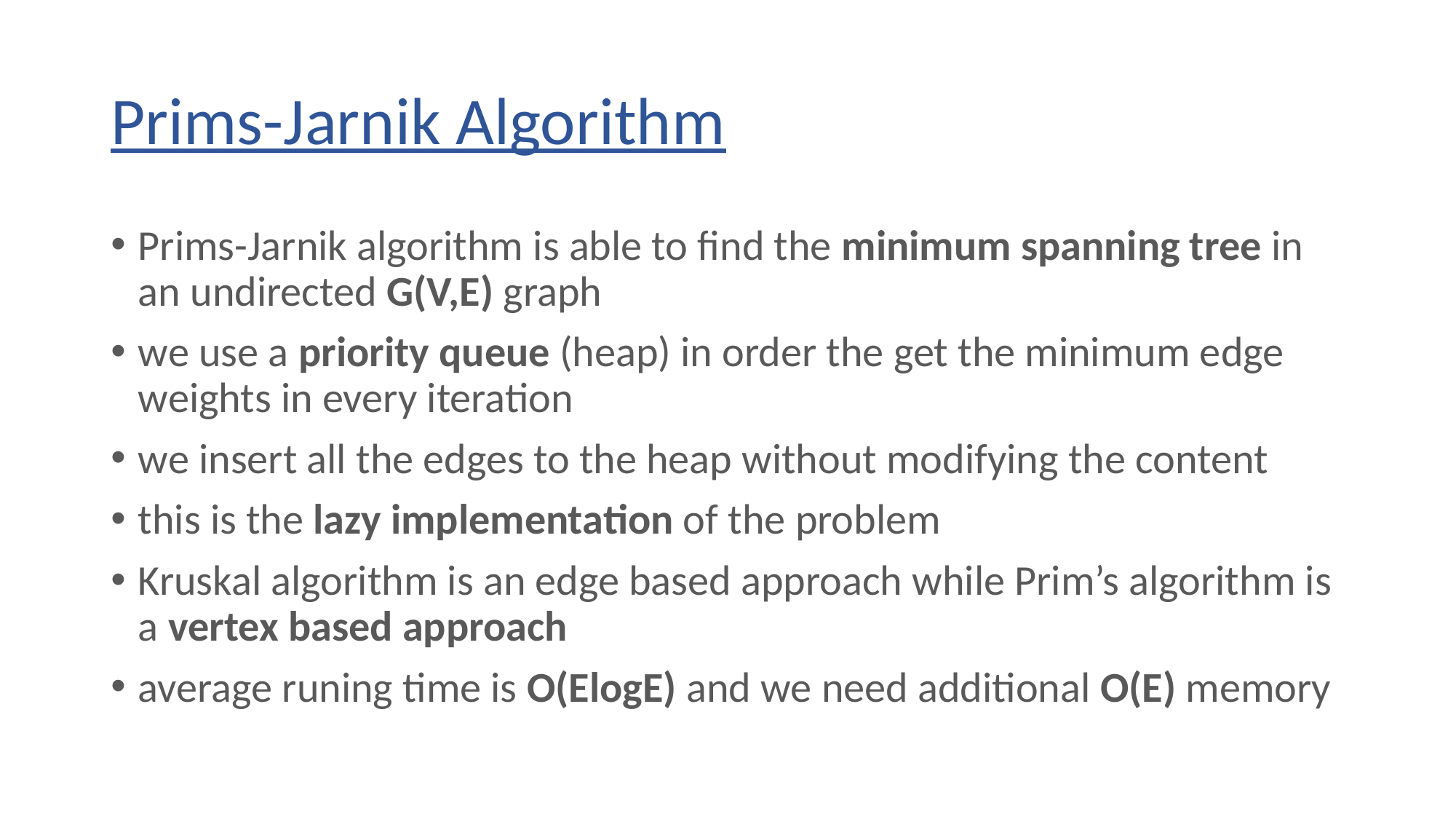

# Prims-Jarnik Algorithm
Prims-Jarnik algorithm is able to find the minimum spanning tree in an undirected G(V,E) graph
we use a priority queue (heap) in order the get the minimum edge weights in every iteration
we insert all the edges to the heap without modifying the content
this is the lazy implementation of the problem
Kruskal algorithm is an edge based approach while Prim’s algorithm is a vertex based approach
average runing time is O(ElogE) and we need additional O(E) memory